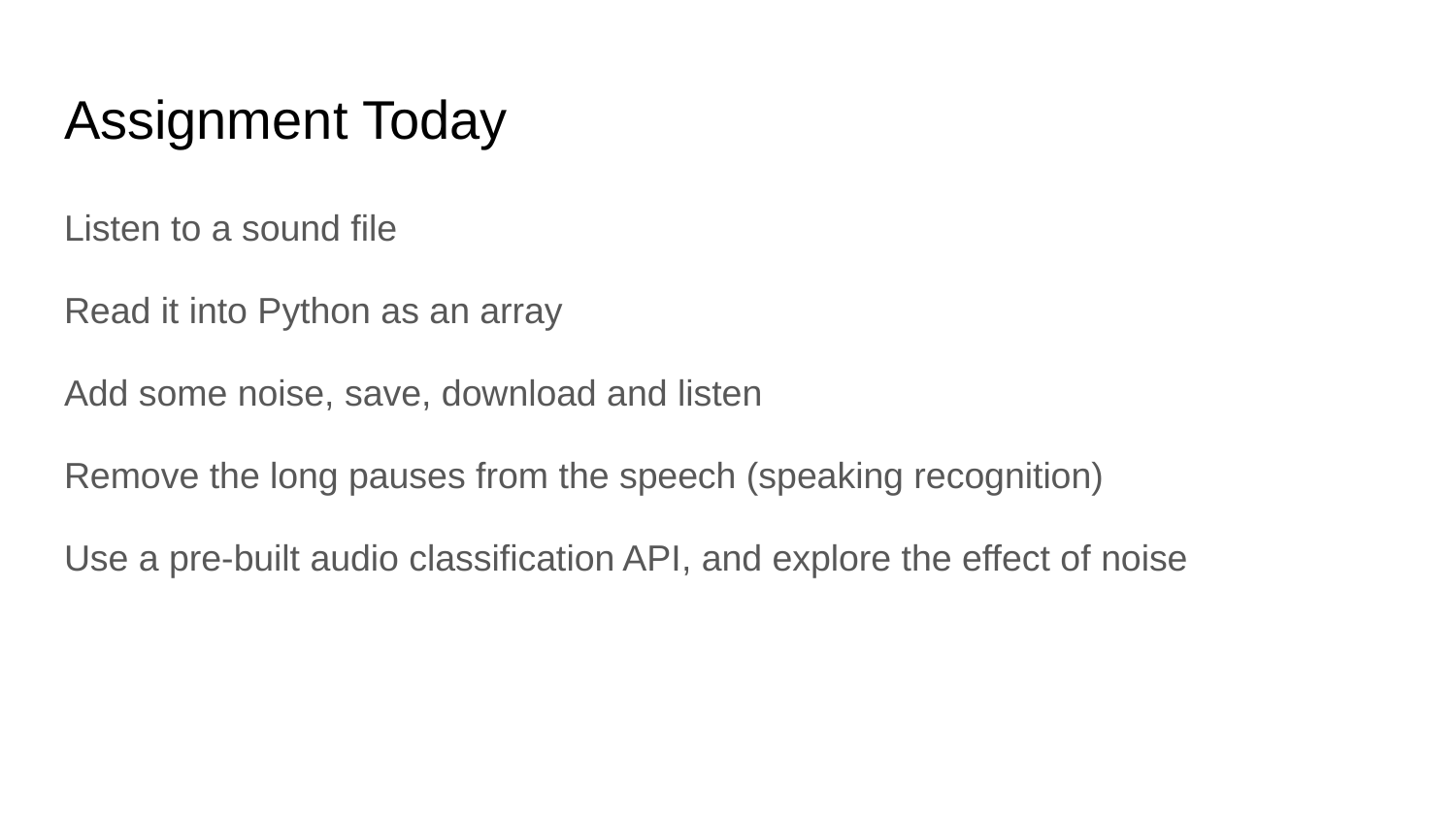

# Assignment Today
Listen to a sound file
Read it into Python as an array
Add some noise, save, download and listen
Remove the long pauses from the speech (speaking recognition)
Use a pre-built audio classification API, and explore the effect of noise